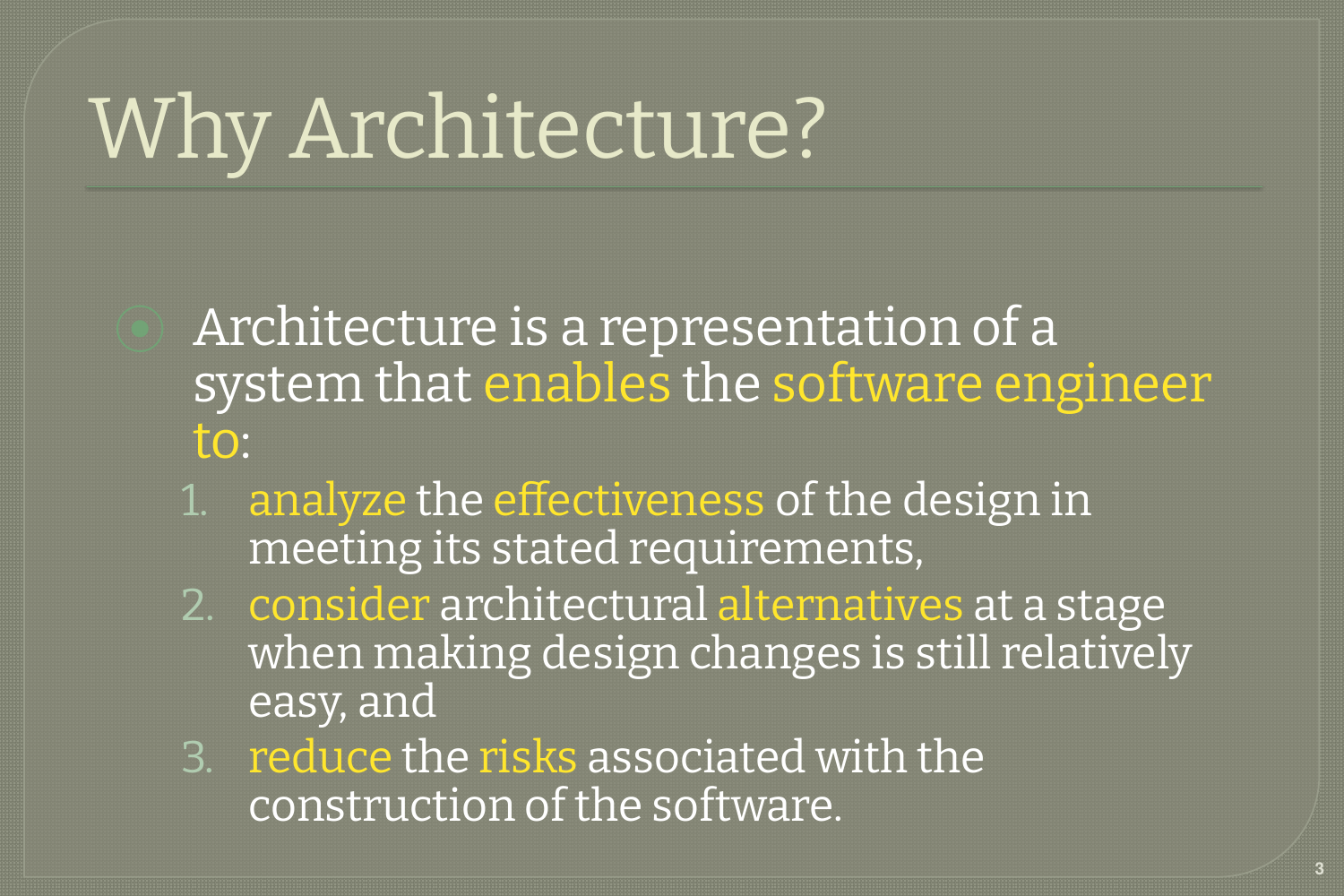

# Why Architecture?
Architecture is a representation of a system that enables the software engineer to:
analyze the effectiveness of the design in meeting its stated requirements,
consider architectural alternatives at a stage when making design changes is still relatively easy, and
reduce the risks associated with the construction of the software.
3